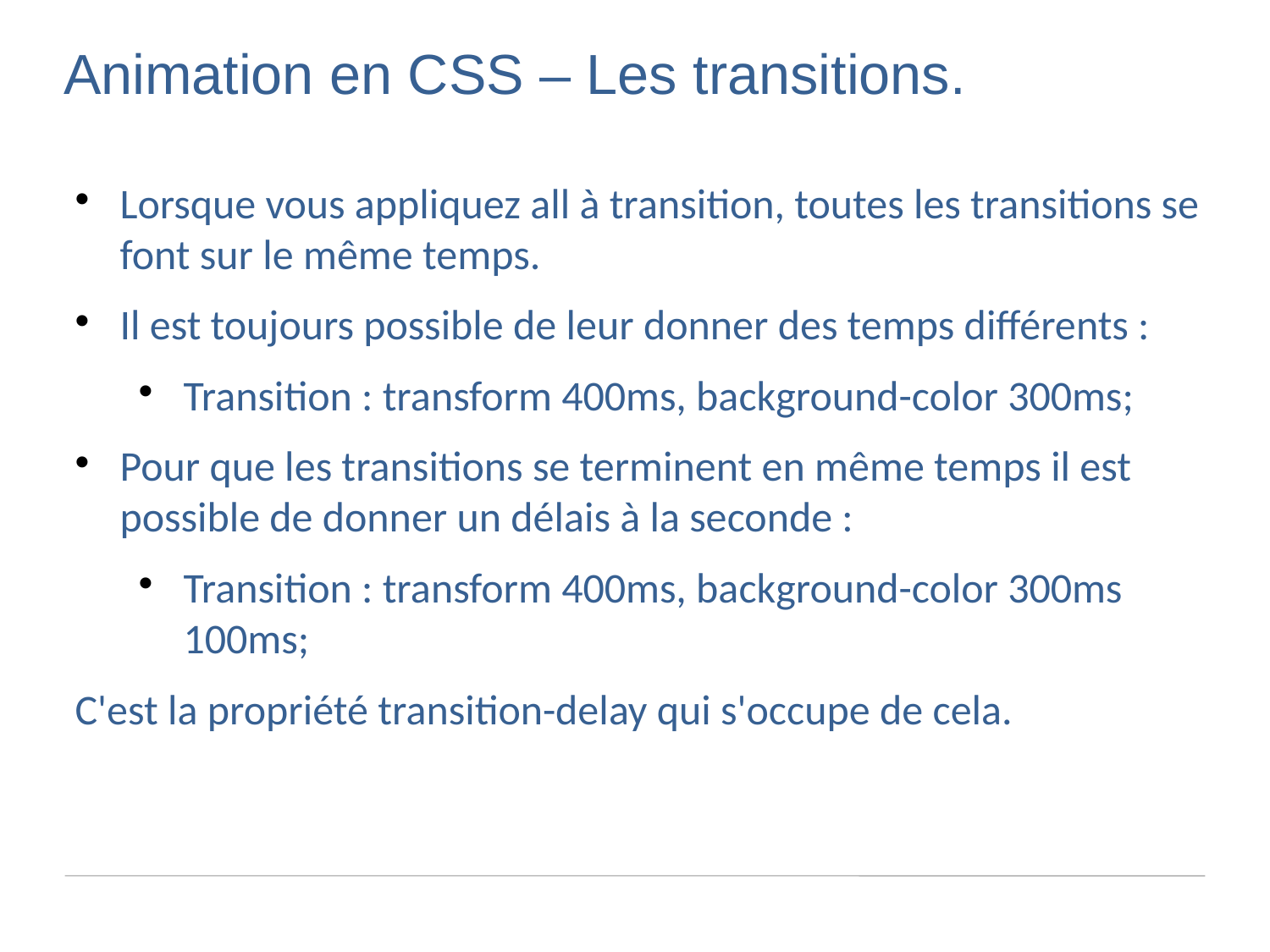

Animation en CSS – Les transitions.
Lorsque vous appliquez all à transition, toutes les transitions se font sur le même temps.
Il est toujours possible de leur donner des temps différents :
Transition : transform 400ms, background-color 300ms;
Pour que les transitions se terminent en même temps il est possible de donner un délais à la seconde :
Transition : transform 400ms, background-color 300ms 100ms;
C'est la propriété transition-delay qui s'occupe de cela.